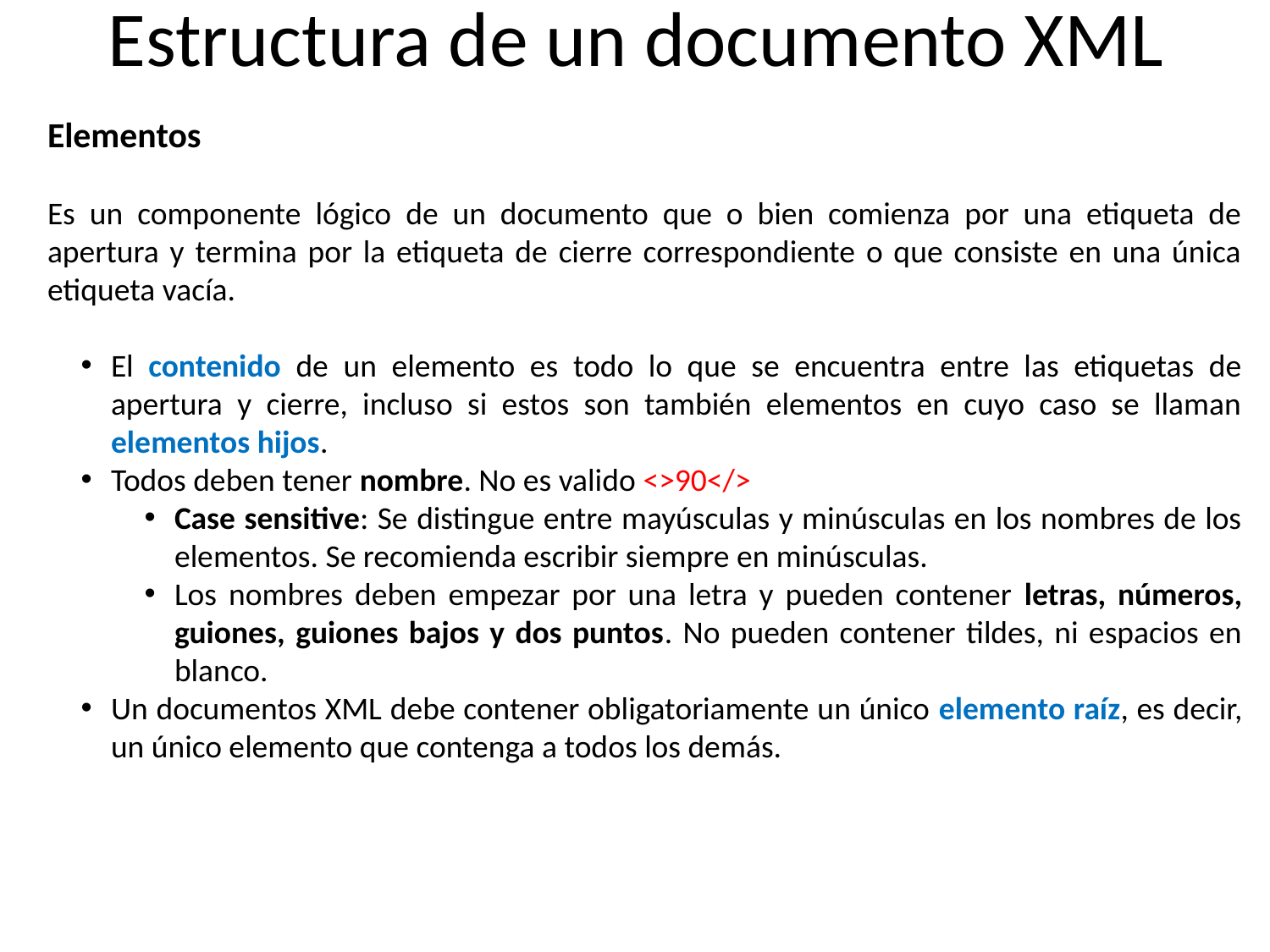

# Estructura de un documento XML
Elementos

Es un componente lógico de un documento que o bien comienza por una etiqueta de apertura y termina por la etiqueta de cierre correspondiente o que consiste en una única etiqueta vacía.

El contenido de un elemento es todo lo que se encuentra entre las etiquetas de apertura y cierre, incluso si estos son también elementos en cuyo caso se llaman elementos hijos.
Todos deben tener nombre. No es valido <>90</>
Case sensitive: Se distingue entre mayúsculas y minúsculas en los nombres de los elementos. Se recomienda escribir siempre en minúsculas.
Los nombres deben empezar por una letra y pueden contener letras, números, guiones, guiones bajos y dos puntos. No pueden contener tildes, ni espacios en blanco.
Un documentos XML debe contener obligatoriamente un único elemento raíz, es decir, un único elemento que contenga a todos los demás.